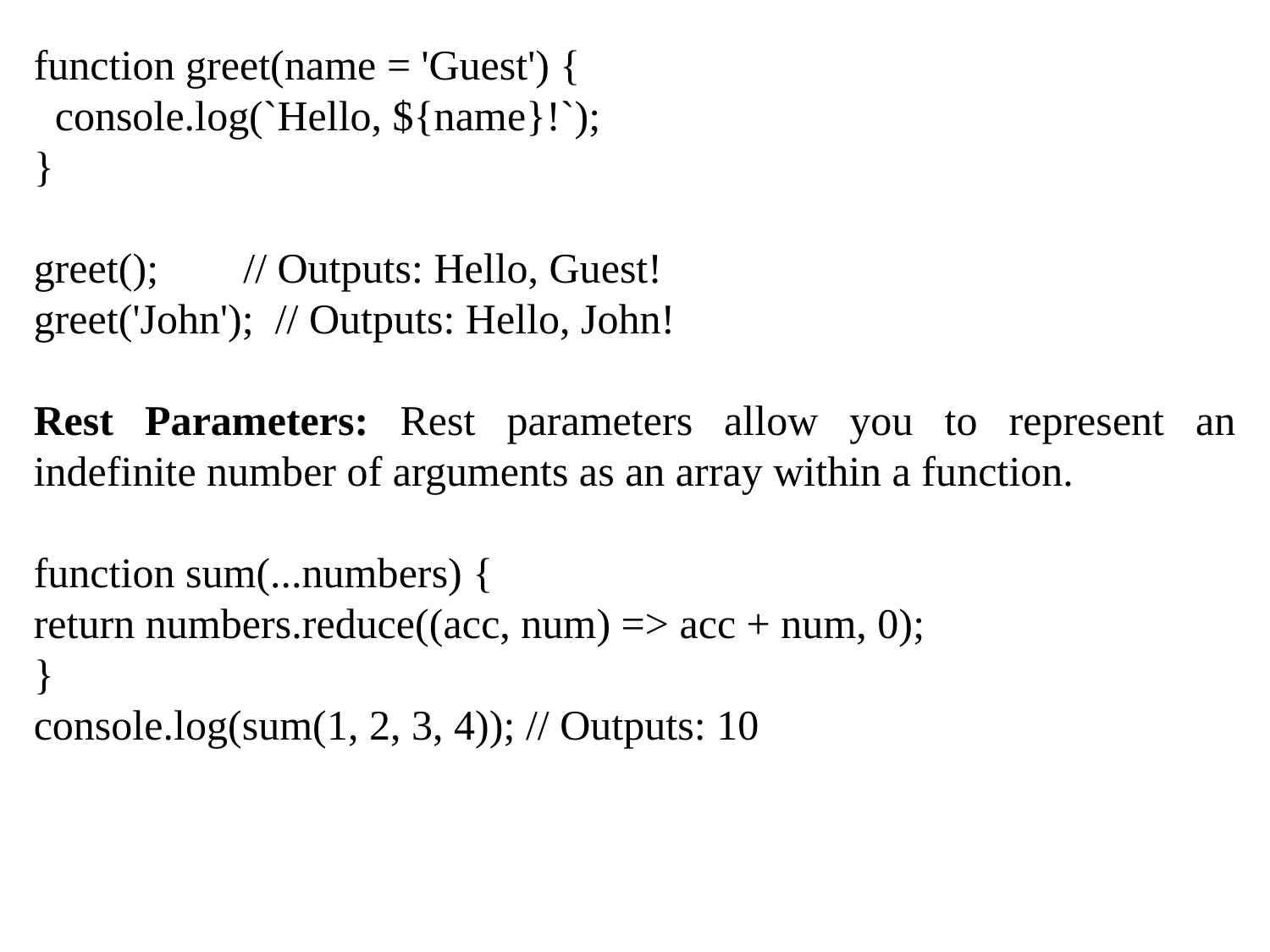

function greet(name = 'Guest') {
  console.log(`Hello, ${name}!`);
}

greet();        // Outputs: Hello, Guest!
greet('John');  // Outputs: Hello, John!

Rest Parameters: Rest parameters allow you to represent an indefinite number of arguments as an array within a function.

function sum(...numbers) {
return numbers.reduce((acc, num) => acc + num, 0);
}
console.log(sum(1, 2, 3, 4)); // Outputs: 10